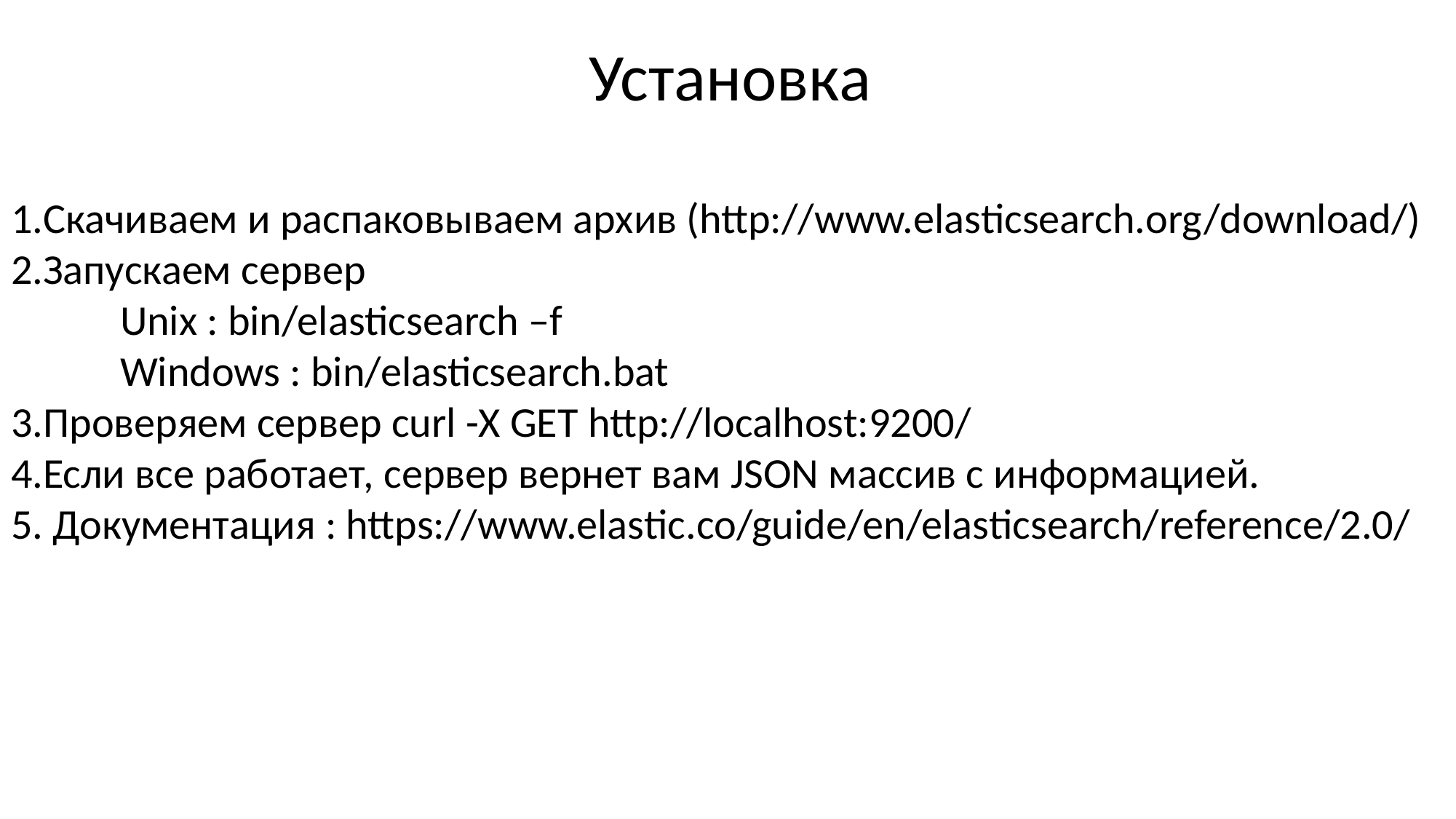

# Установка

Скачиваем и распаковываем архив (http://www.elasticsearch.org/download/)
Запускаем сервер
	Unix : bin/elasticsearch –f
	Windows : bin/elasticsearch.bat
3.Проверяем сервер curl -X GET http://localhost:9200/
4.Если все работает, сервер вернет вам JSON массив с информацией.
5. Документация : https://www.elastic.co/guide/en/elasticsearch/reference/2.0/